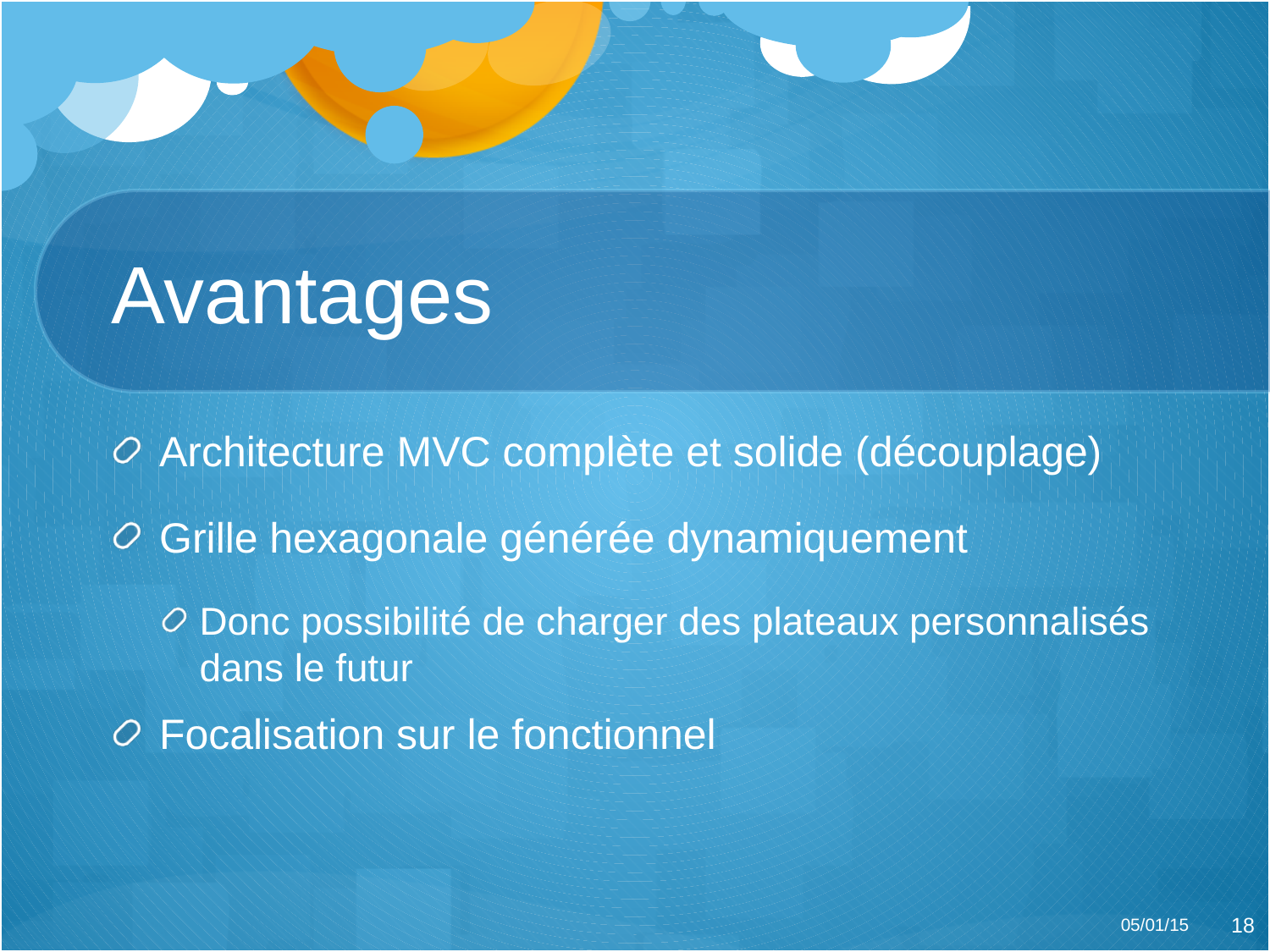

# Avantages
Architecture MVC complète et solide (découplage)
Grille hexagonale générée dynamiquement
Donc possibilité de charger des plateaux personnalisés dans le futur
Focalisation sur le fonctionnel

05/01/15
18